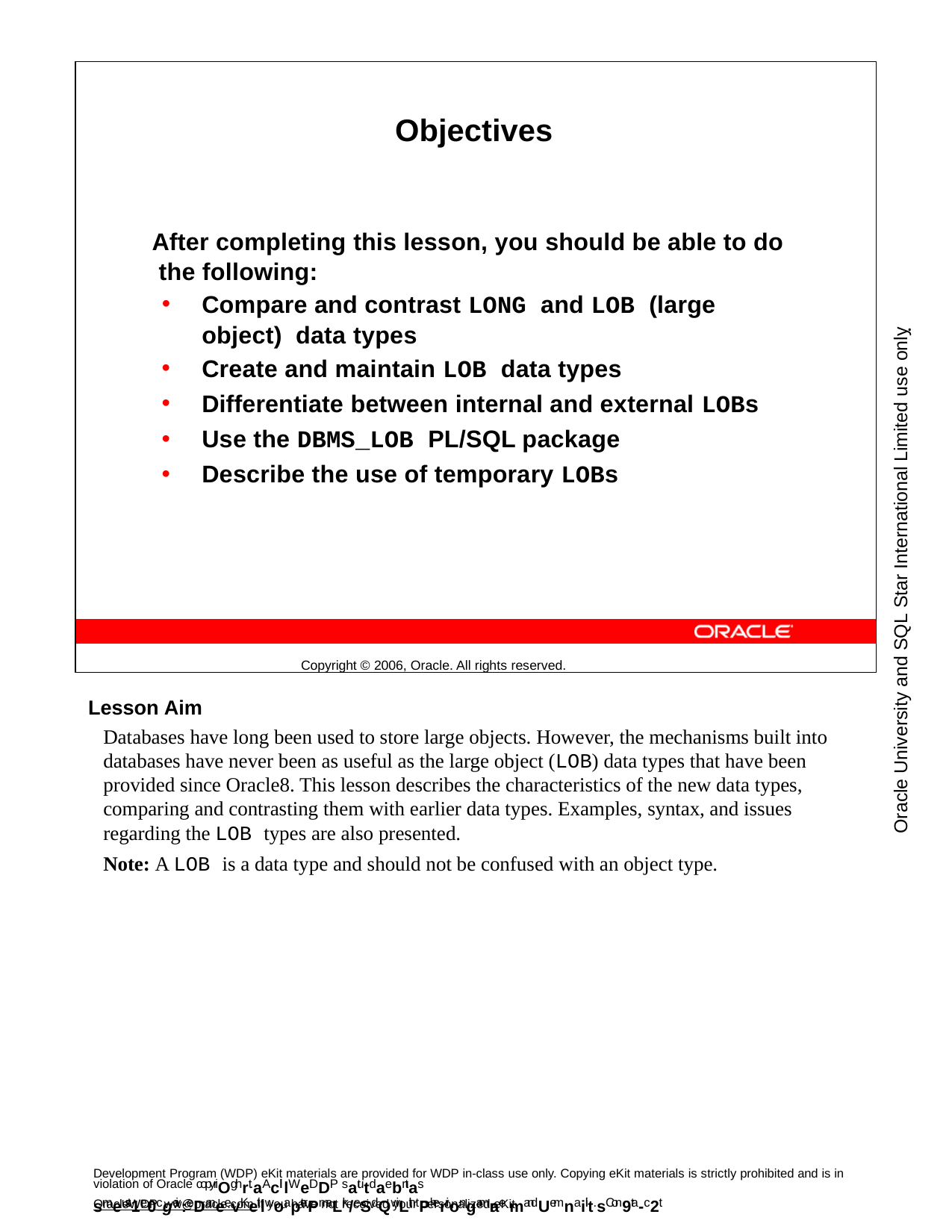

Objectives

After completing this lesson, you should be able to do  the following:
Compare and contrast LONG and LOB (large object)  data types
Create and maintain LOB data types
Differentiate between internal and external LOBs
Use the DBMS_LOB PL/SQL package
Describe the use of temporary LOBs

Copyright © 2006, Oracle. All rights reserved.
Oracle University and SQL Star International Limited use onlyฺ

Lesson Aim
Databases have long been used to store large objects. However, the mechanisms built into  databases have never been as useful as the large object (LOB) data types that have been  provided since Oracle8. This lesson describes the characteristics of the new data types,  comparing and contrasting them with earlier data types. Examples, syntax, and issues  regarding the LOB types are also presented.
Note: A LOB is a data type and should not be confused with an object type.
Development Program (WDP) eKit materials are provided for WDP in-class use only. Copying eKit materials is strictly prohibited and is in
violation of Oracle copyriOghrt.aAcll lWeDDP satutdaebntas smeust1re0cgeiv:eDaneevKeitlwoapterPmaLrk/eSdQwiLth tPherirongamrae mandUemnaiilt.sCon9ta-c2t
OracleWDP_ww@oracle.com if you have not received your personalized eKit.